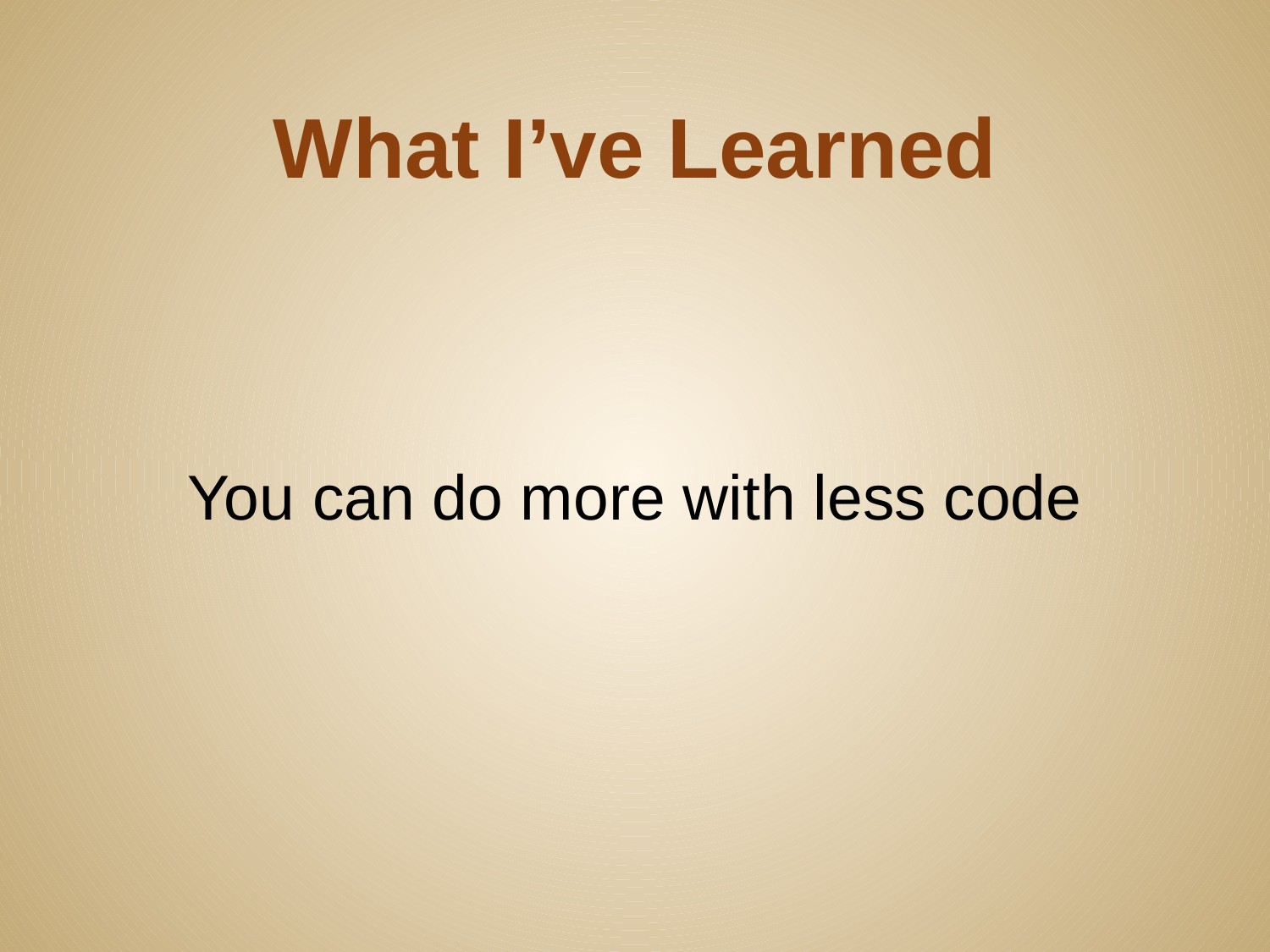

# What I’ve Learned

You can do more with less code